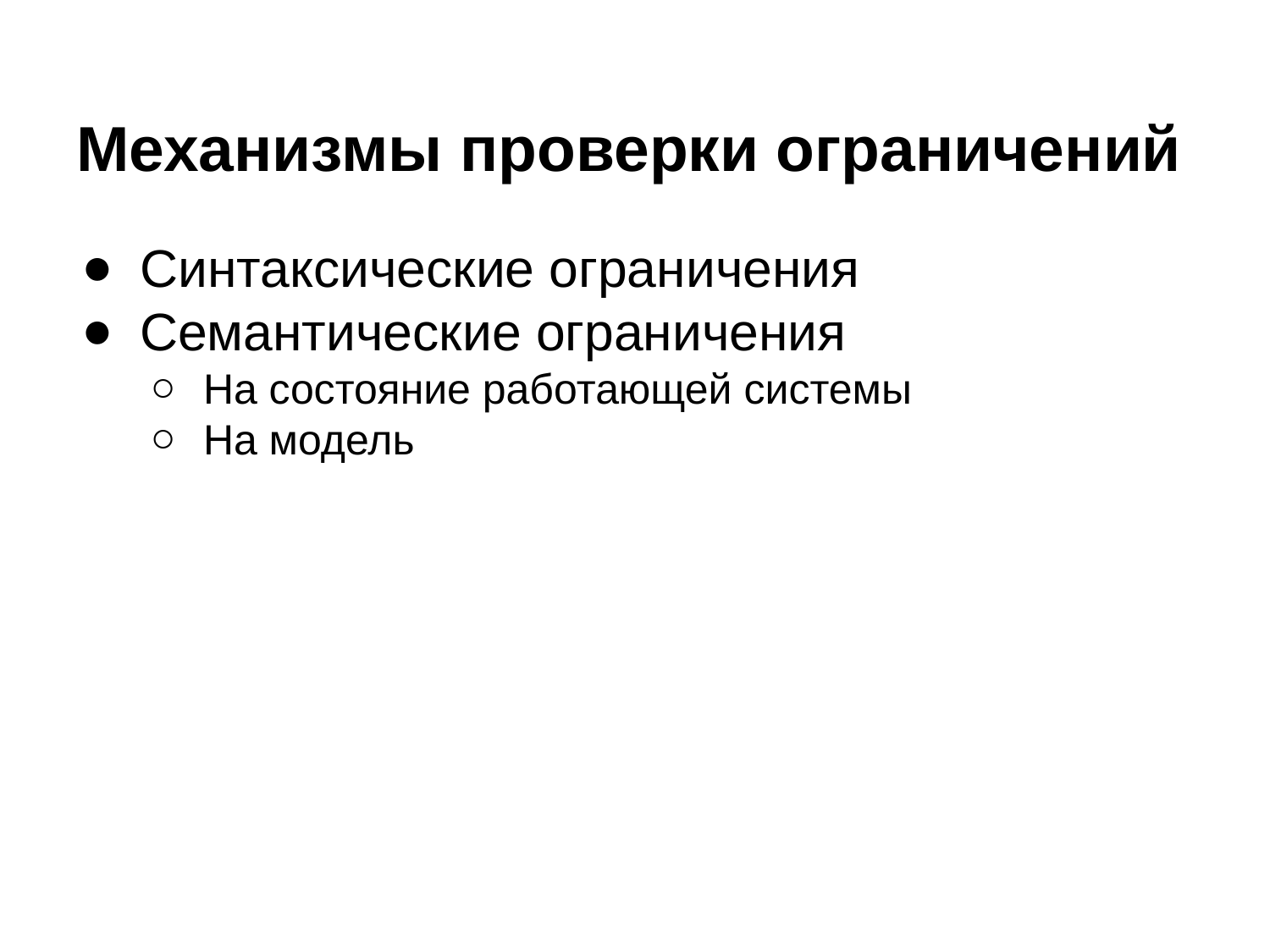

# Механизмы проверки ограничений
Синтаксические ограничения
Семантические ограничения
На состояние работающей системы
На модель